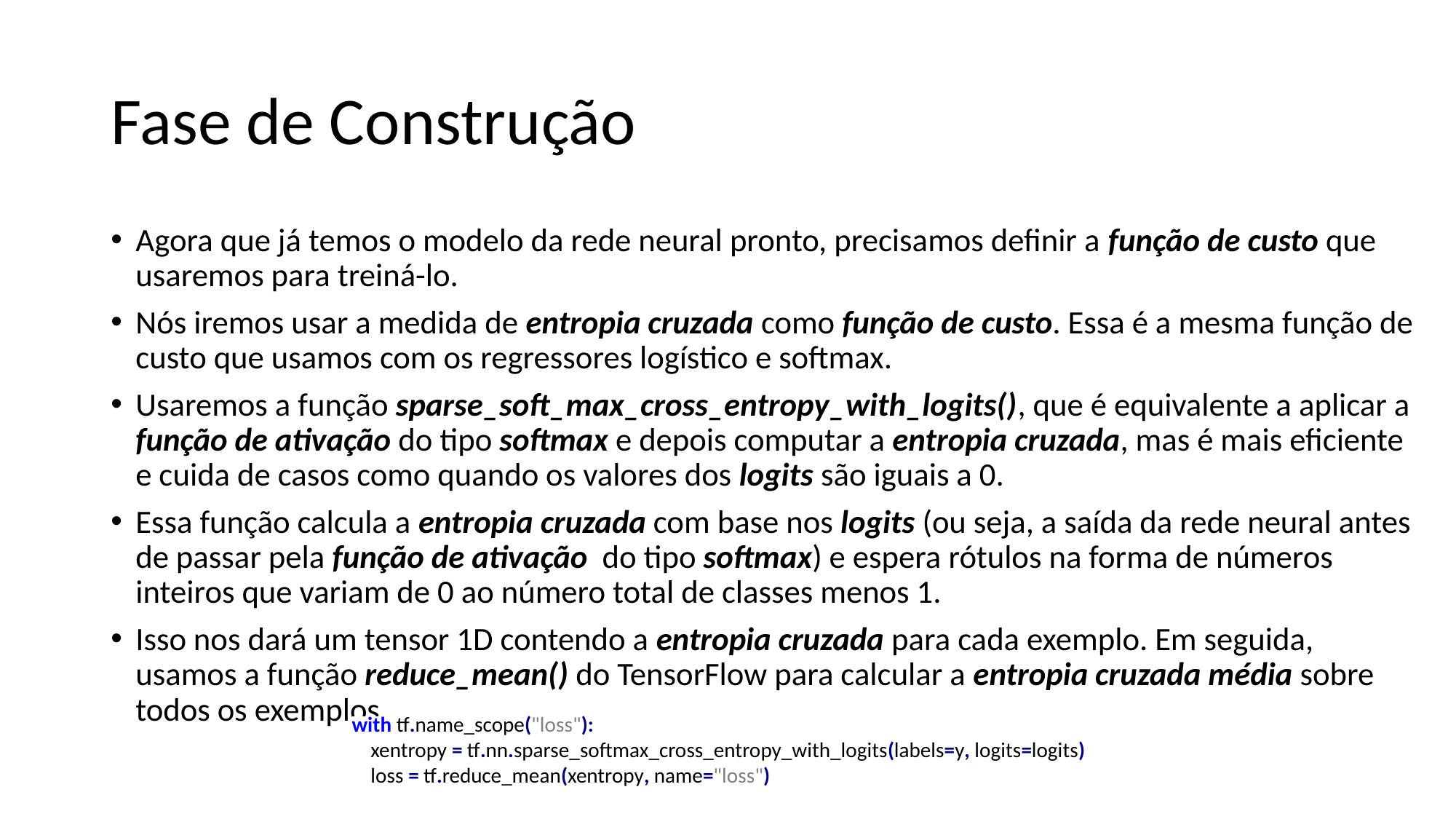

# Fase de Construção
Agora que já temos o modelo da rede neural pronto, precisamos definir a função de custo que usaremos para treiná-lo.
Nós iremos usar a medida de entropia cruzada como função de custo. Essa é a mesma função de custo que usamos com os regressores logístico e softmax.
Usaremos a função sparse_soft_max_cross_entropy_with_logits(), que é equivalente a aplicar a função de ativação do tipo softmax e depois computar a entropia cruzada, mas é mais eficiente e cuida de casos como quando os valores dos logits são iguais a 0.
Essa função calcula a entropia cruzada com base nos logits (ou seja, a saída da rede neural antes de passar pela função de ativação  do tipo softmax) e espera rótulos na forma de números inteiros que variam de 0 ao número total de classes menos 1.
Isso nos dará um tensor 1D contendo a entropia cruzada para cada exemplo. Em seguida, usamos a função reduce_mean() do TensorFlow para calcular a entropia cruzada média sobre todos os exemplos.
with tf.name_scope("loss"):
    xentropy = tf.nn.sparse_softmax_cross_entropy_with_logits(labels=y, logits=logits)
    loss = tf.reduce_mean(xentropy, name="loss")